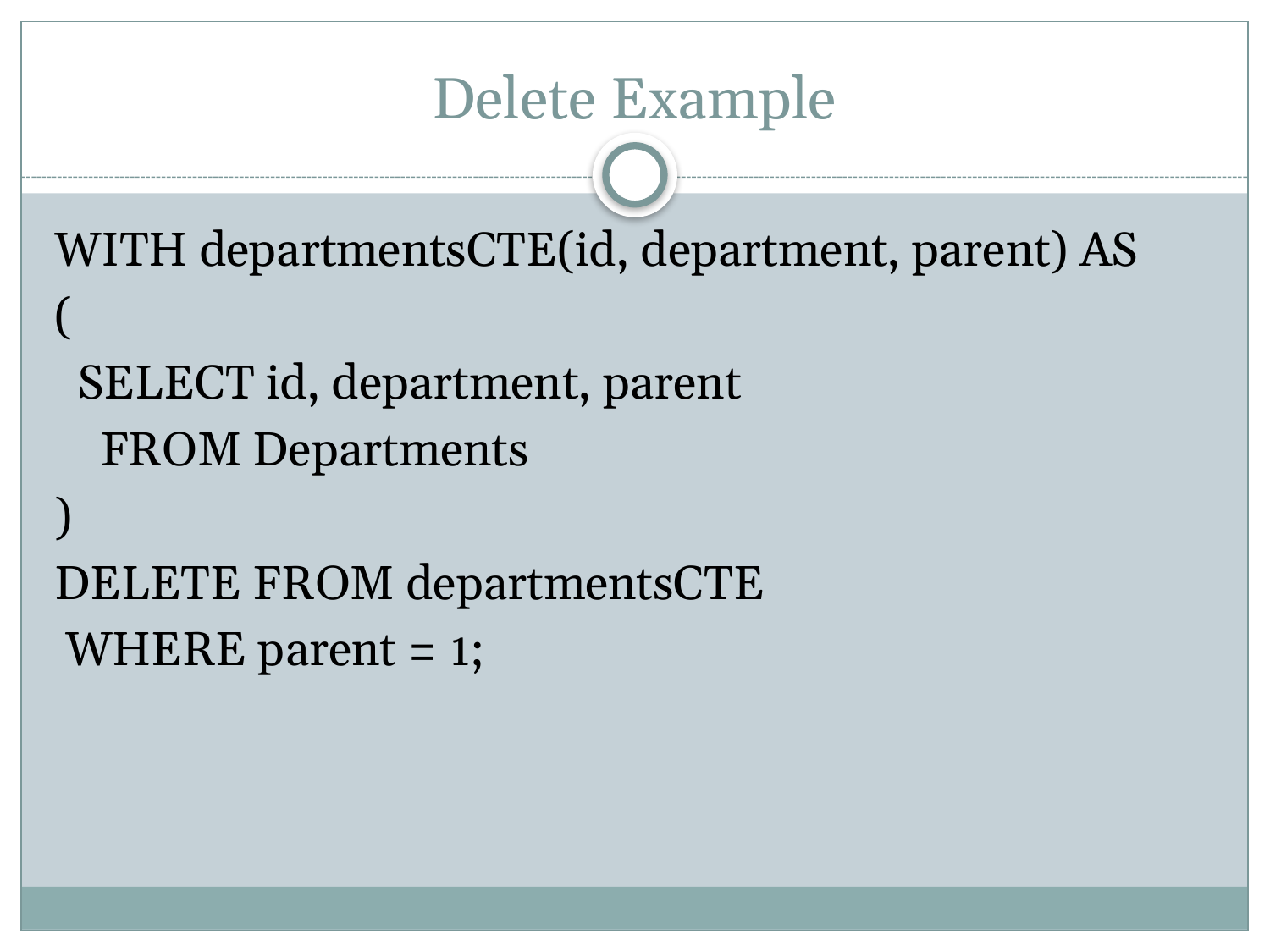

# Delete Example
WITH departmentsCTE(id, department, parent) AS
(
  SELECT id, department, parent
    FROM Departments
)
DELETE FROM departmentsCTE
 WHERE parent = 1;